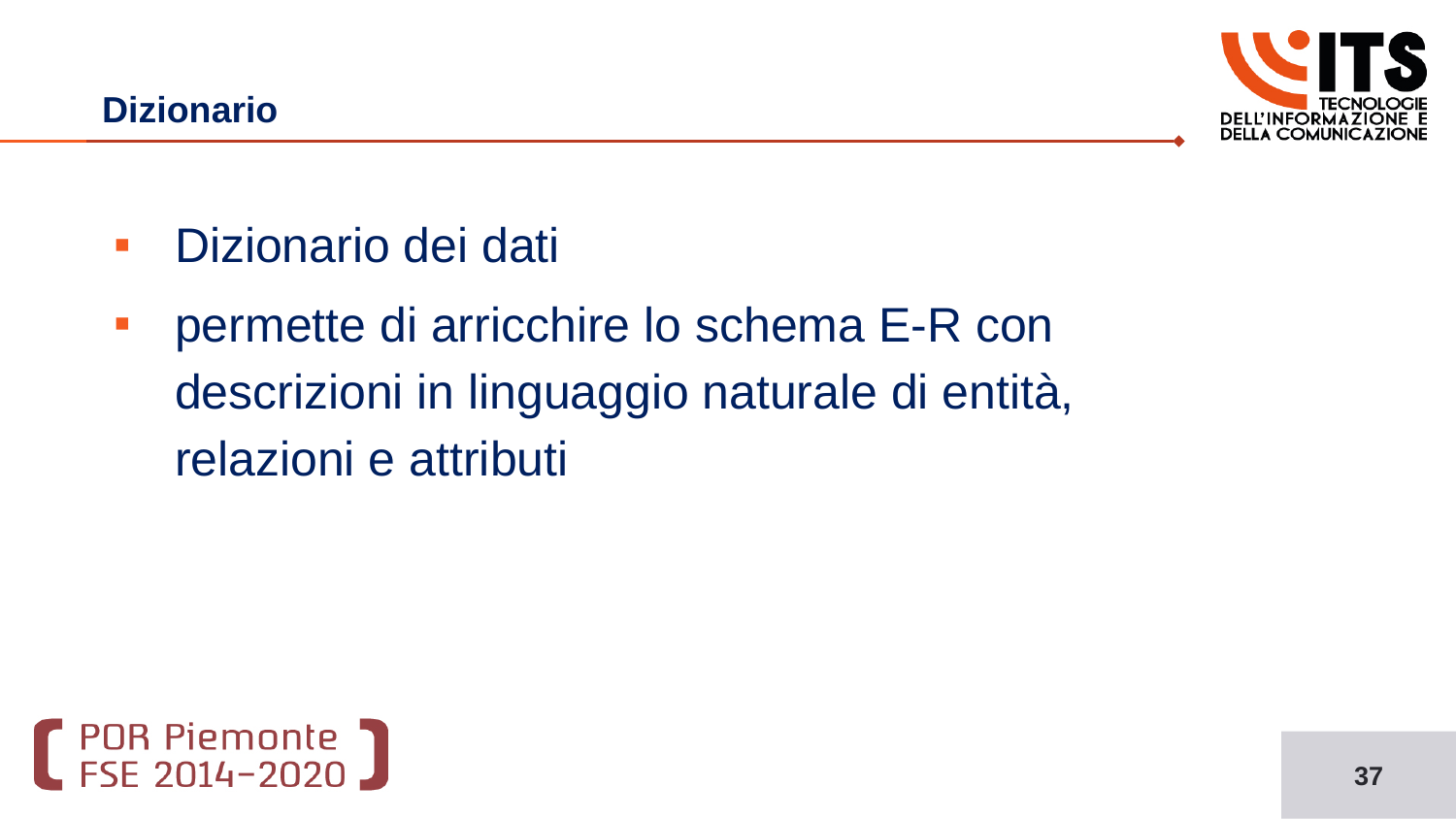

Basi di Dati
# Dizionario
Dizionario dei dati
permette di arricchire lo schema E-R con descrizioni in linguaggio naturale di entità, relazioni e attributi

37